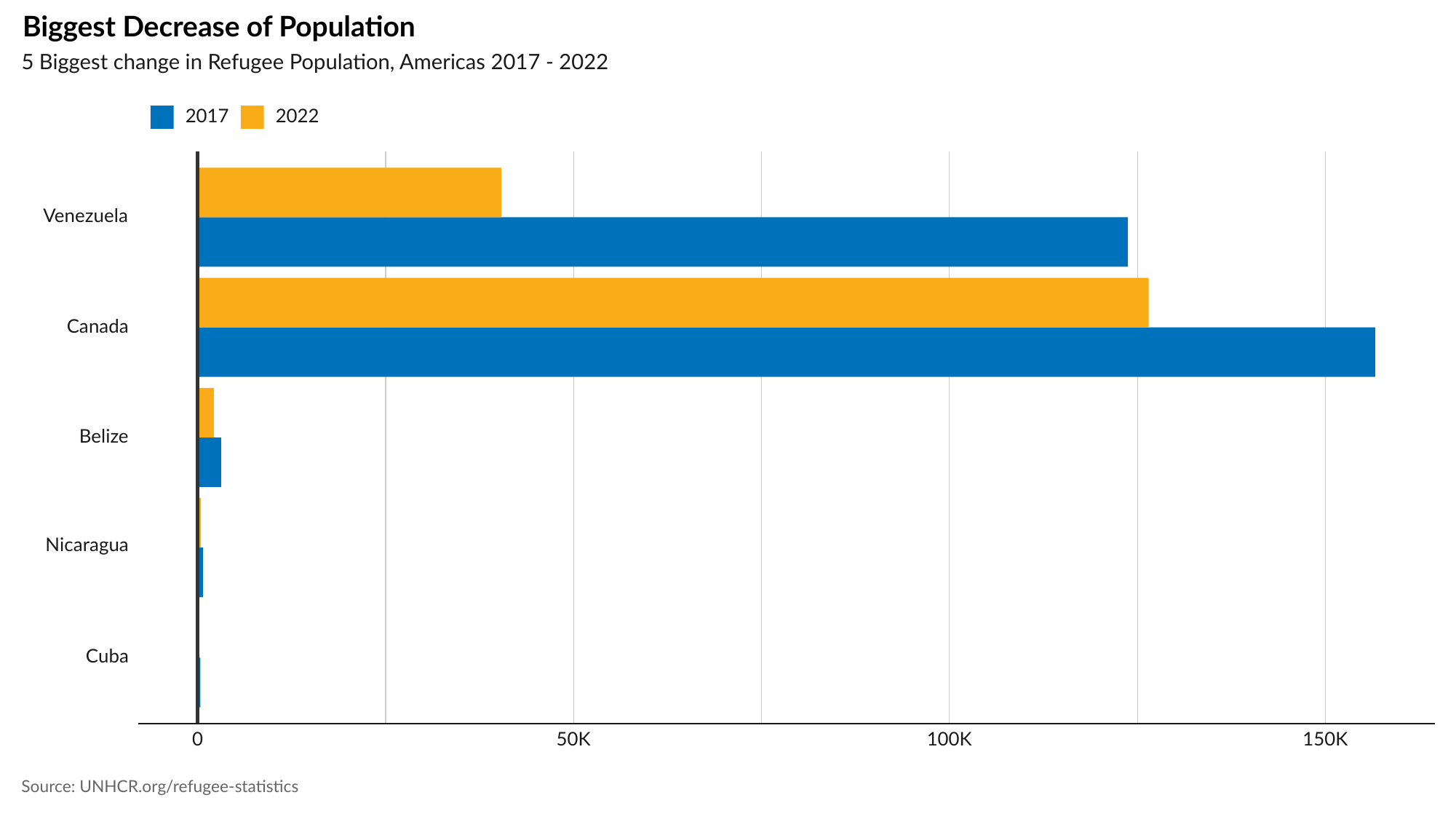

Biggest Decrease of Population
5 Biggest change in Refugee Population, Americas 2017 - 2022

2017
2022

Venezuela

Canada

Belize

Nicaragua

Cuba

50K
150K
0
100K
Source: UNHCR.org/refugee-statistics